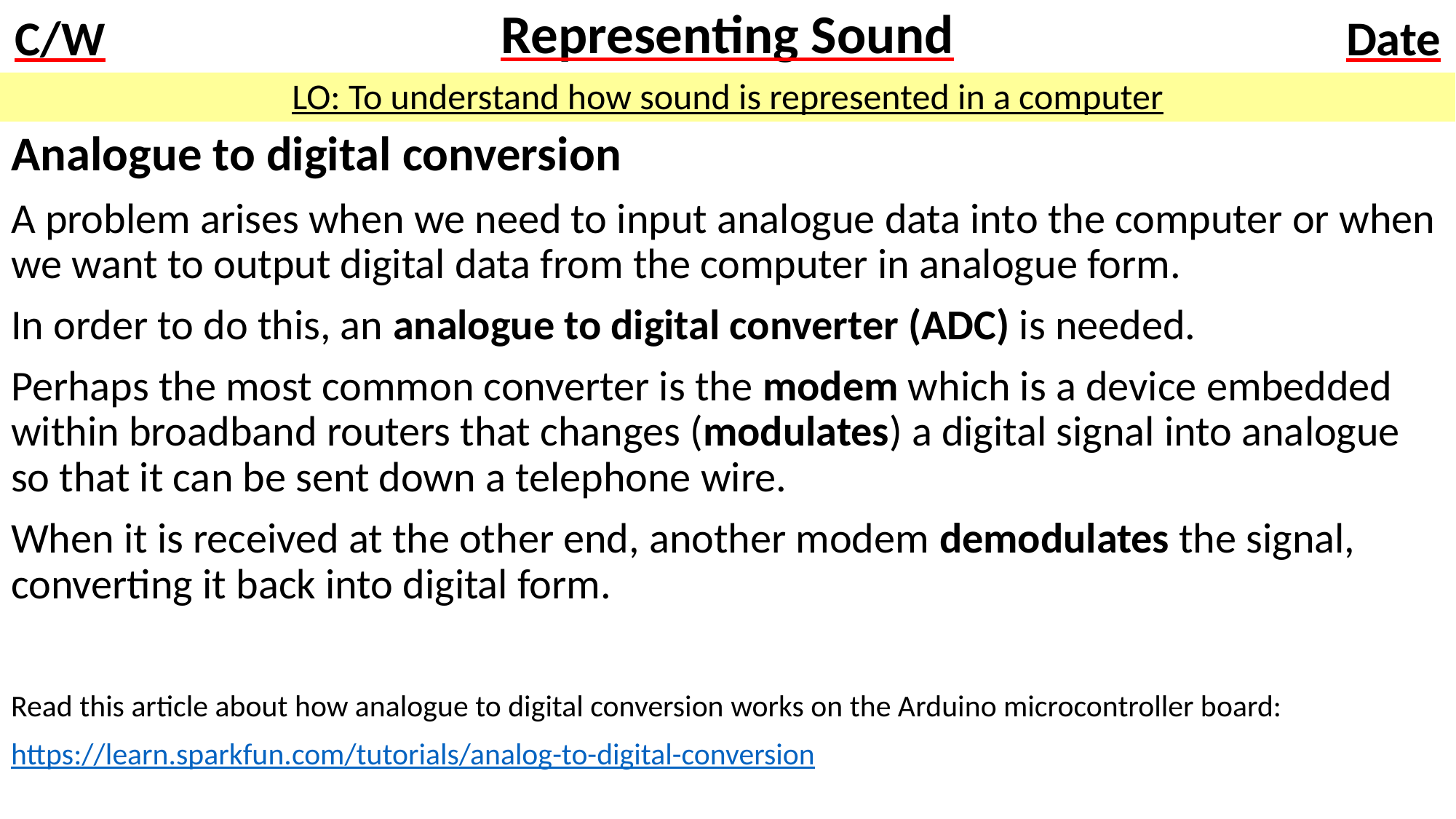

# Representing Sound
LO: To understand how sound is represented in a computer
Analogue to digital conversion
A problem arises when we need to input analogue data into the computer or when we want to output digital data from the computer in analogue form.
In order to do this, an analogue to digital converter (ADC) is needed.
Perhaps the most common converter is the modem which is a device embedded within broadband routers that changes (modulates) a digital signal into analogue so that it can be sent down a telephone wire.
When it is received at the other end, another modem demodulates the signal, converting it back into digital form.

Read this article about how analogue to digital conversion works on the Arduino microcontroller board:
https://learn.sparkfun.com/tutorials/analog-to-digital-conversion